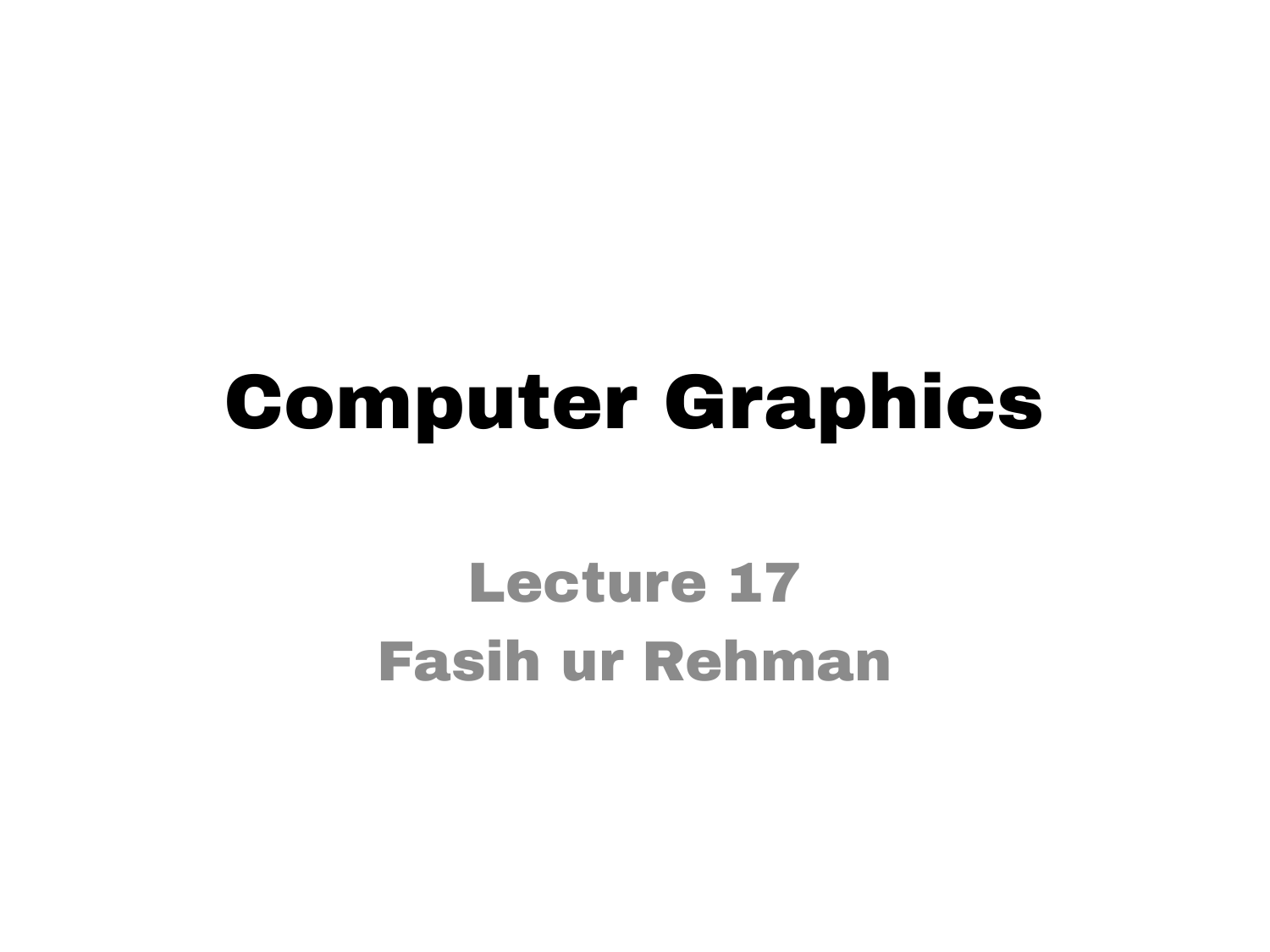

# Computer Graphics
Lecture 17
Fasih ur Rehman